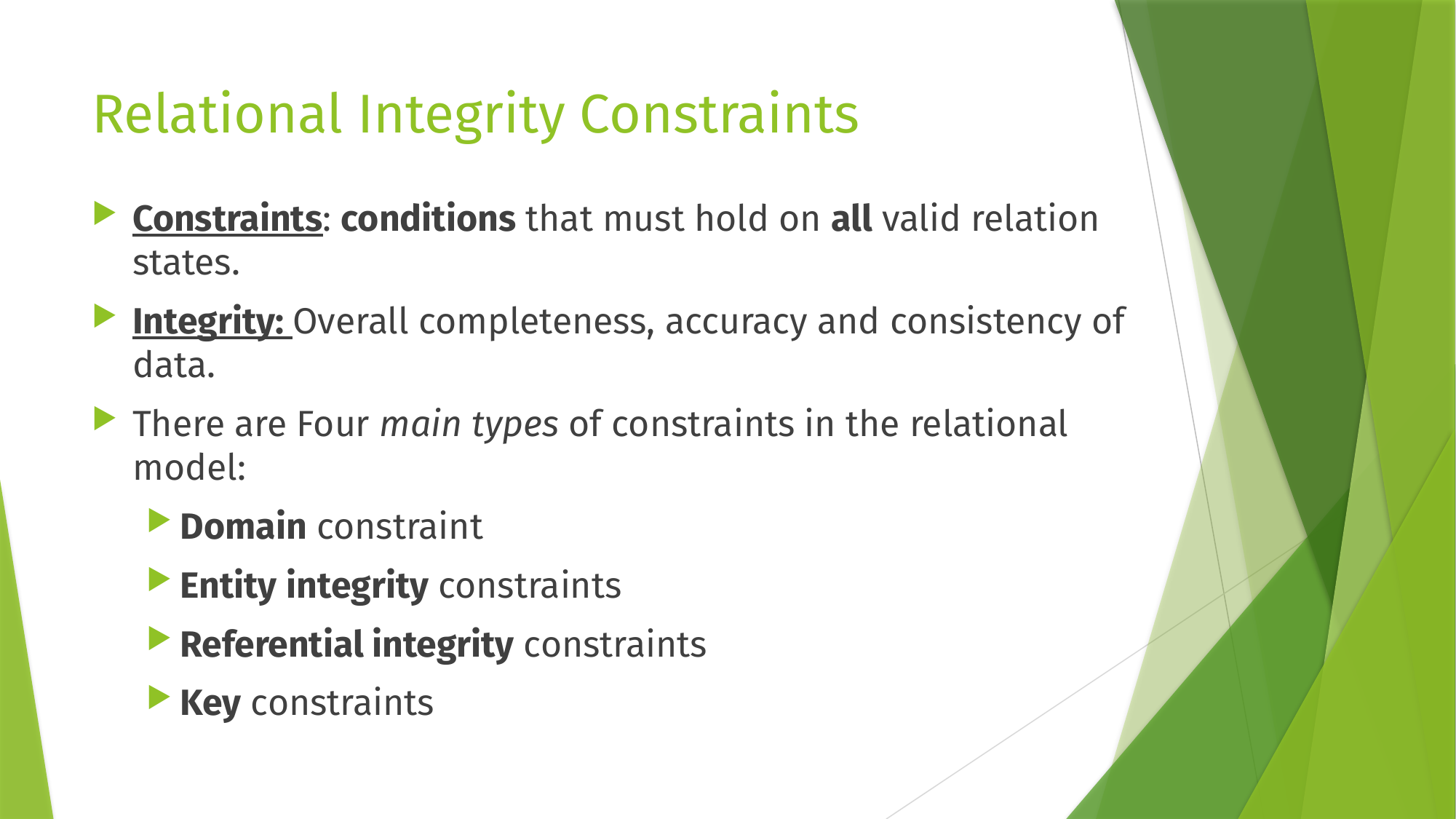

# Relational Integrity Constraints
Constraints: conditions that must hold on all valid relation states.
Integrity: Overall completeness, accuracy and consistency of data.
There are Four main types of constraints in the relational model:
Domain constraint
Entity integrity constraints
Referential integrity constraints
Key constraints